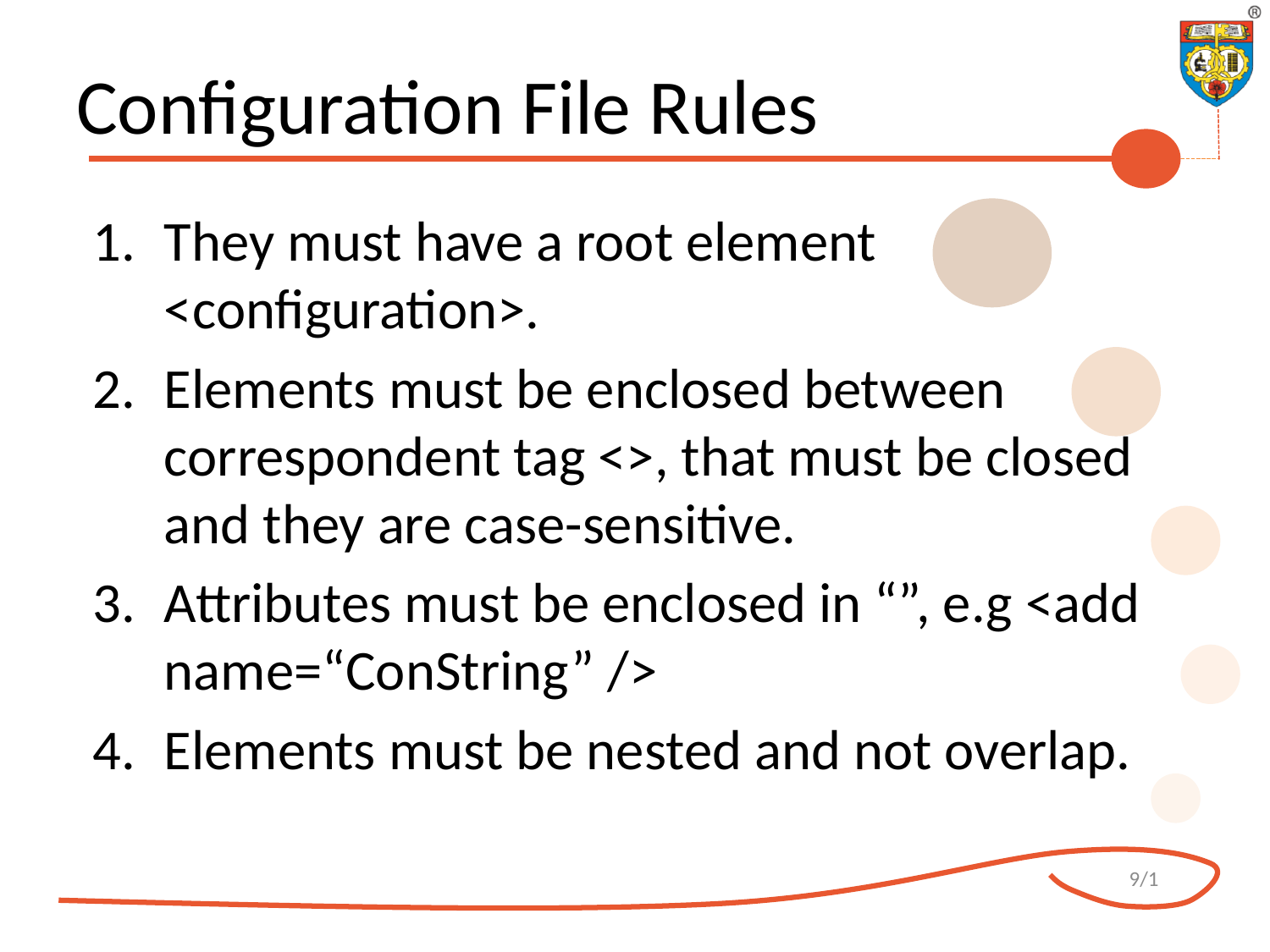

# Configuration File Rules
They must have a root element <configuration>.
Elements must be enclosed between correspondent tag <>, that must be closed and they are case-sensitive.
Attributes must be enclosed in “”, e.g <add name=“ConString” />
Elements must be nested and not overlap.